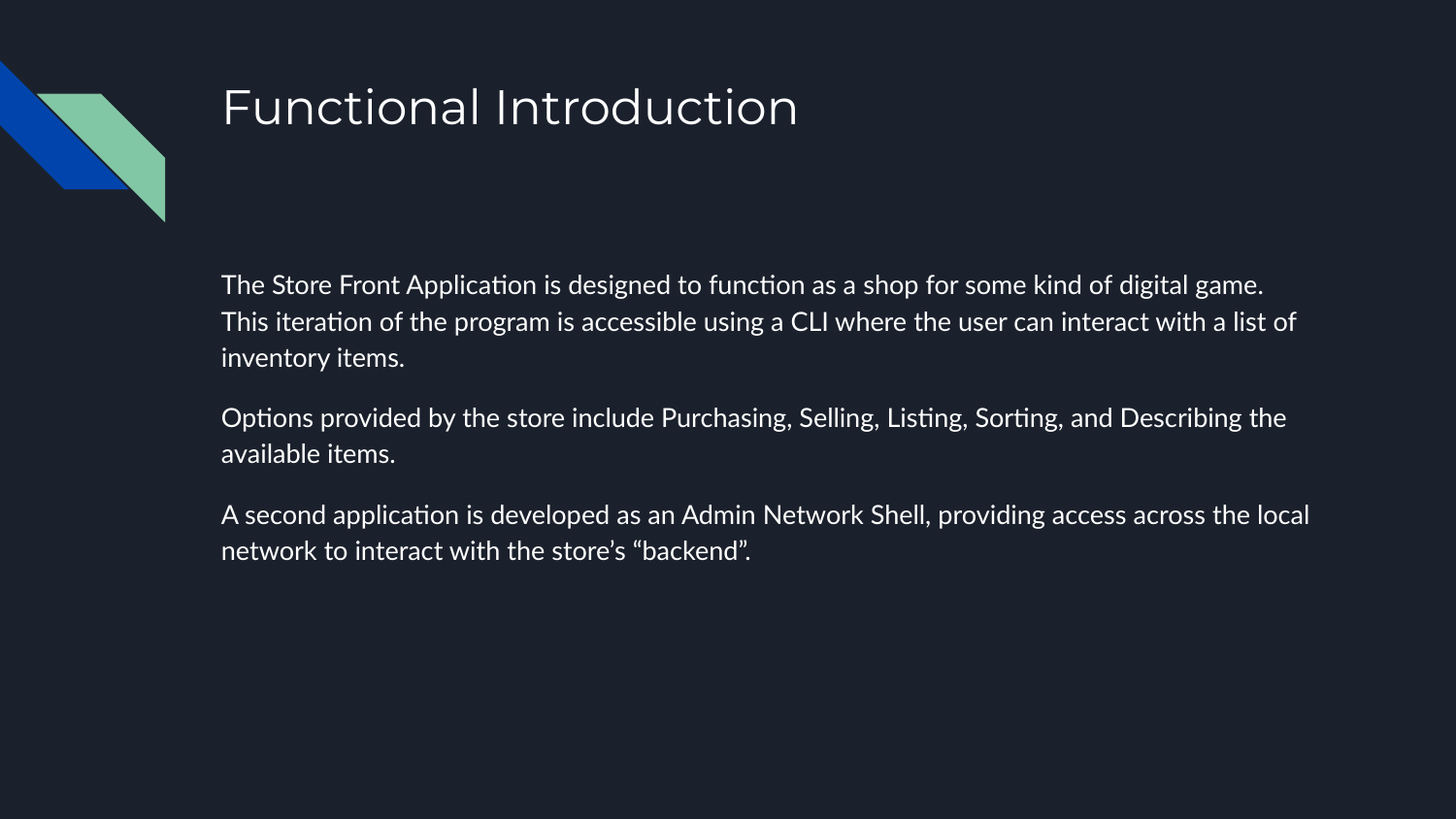

# Functional Introduction
The Store Front Application is designed to function as a shop for some kind of digital game. This iteration of the program is accessible using a CLI where the user can interact with a list of inventory items.
Options provided by the store include Purchasing, Selling, Listing, Sorting, and Describing the available items.
A second application is developed as an Admin Network Shell, providing access across the local network to interact with the store’s “backend”.